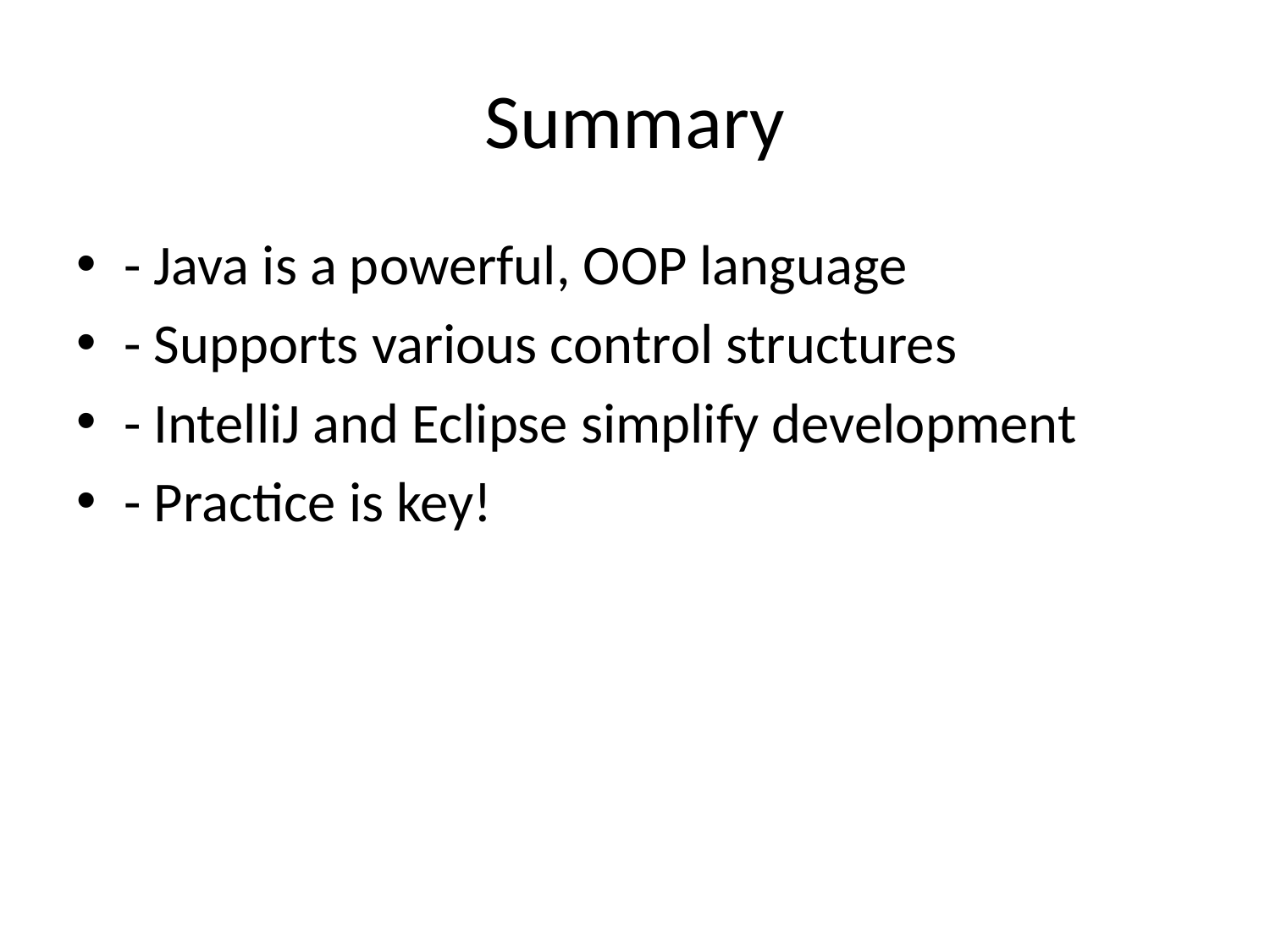

# Summary
- Java is a powerful, OOP language
- Supports various control structures
- IntelliJ and Eclipse simplify development
- Practice is key!